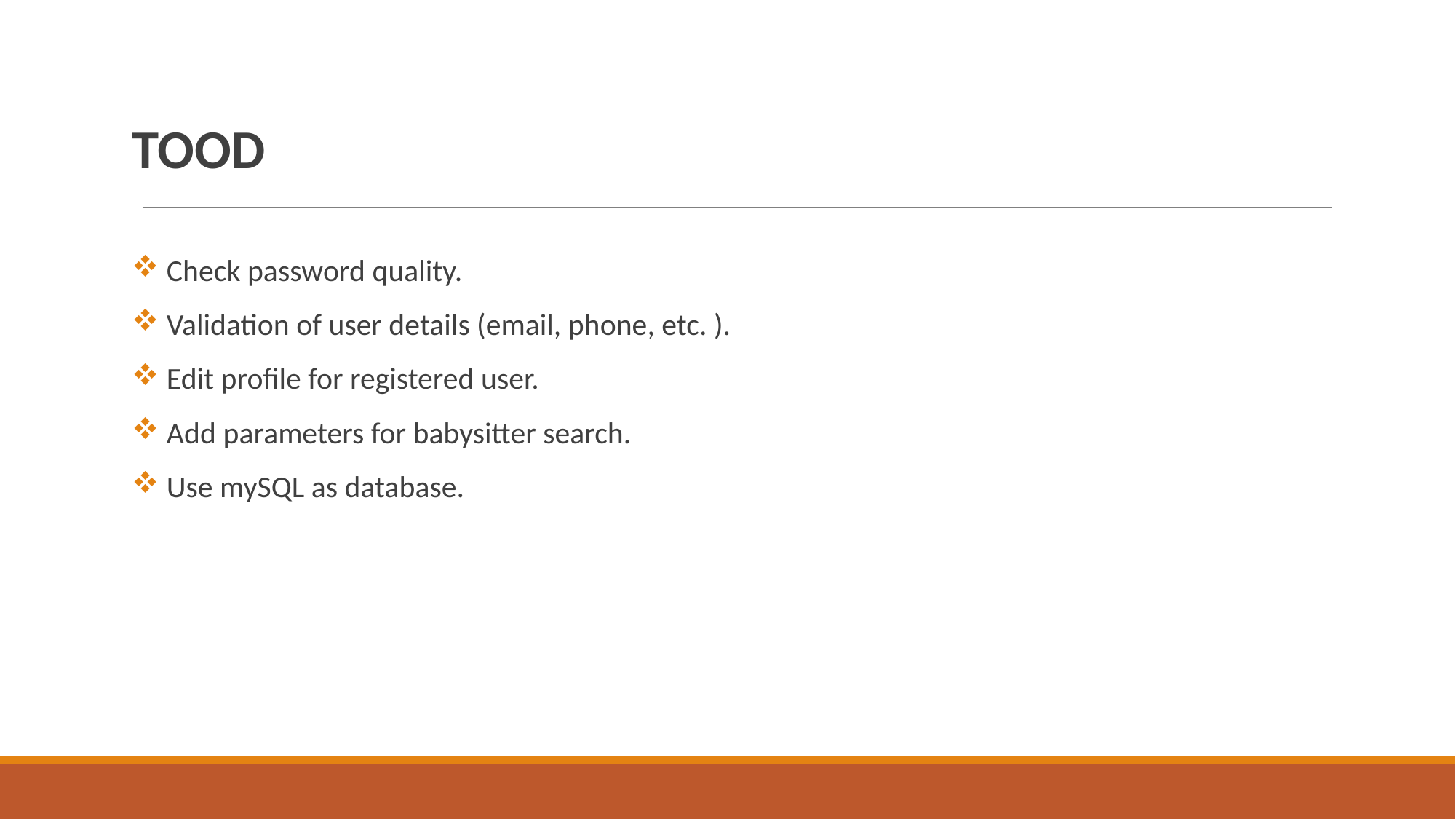

TOOD

 Check password quality.
 Validation of user details (email, phone, etc. ).
 Edit profile for registered user.
 Add parameters for babysitter search.
 Use mySQL as database.